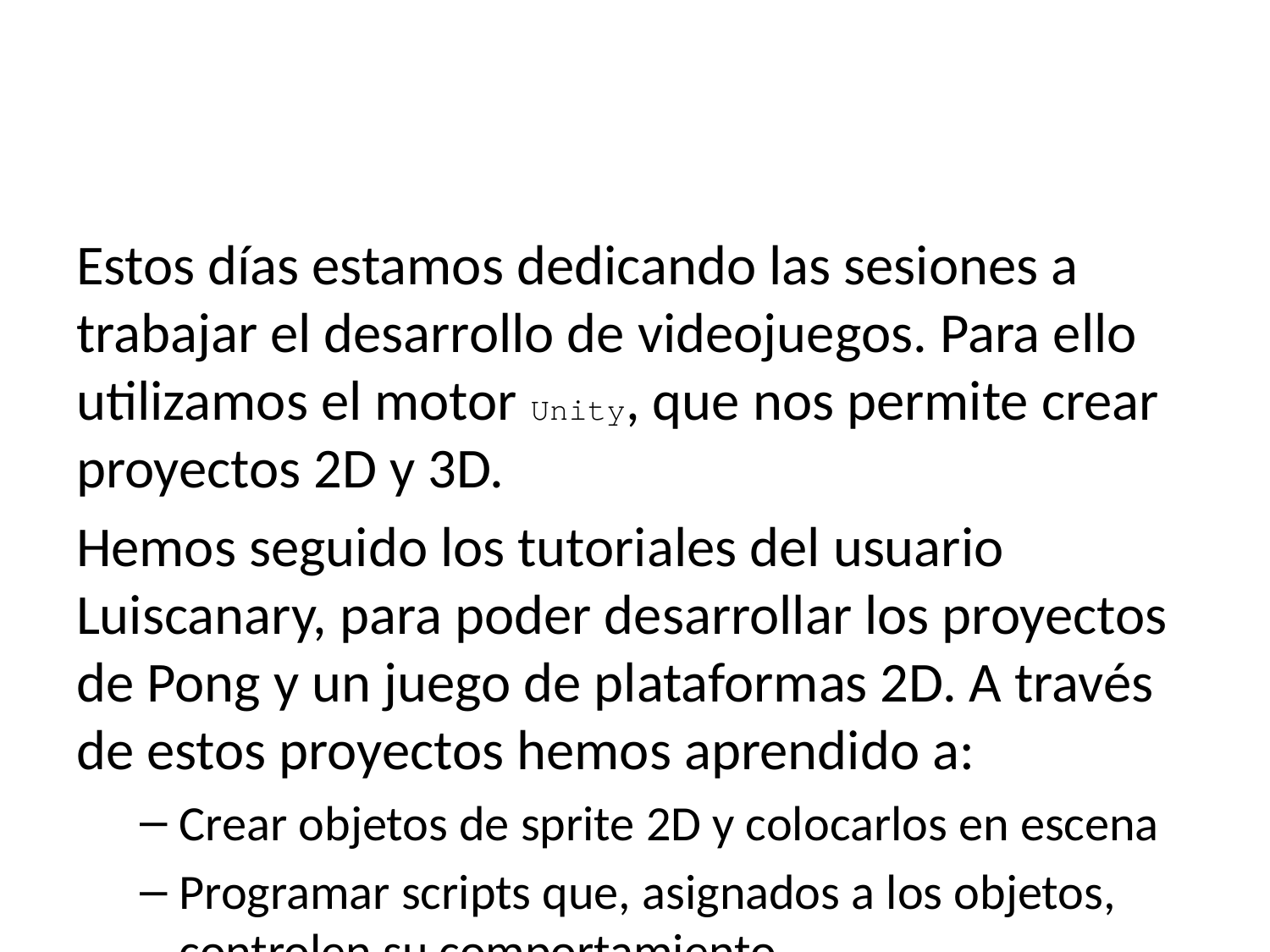

Estos días estamos dedicando las sesiones a trabajar el desarrollo de videojuegos. Para ello utilizamos el motor Unity, que nos permite crear proyectos 2D y 3D.
Hemos seguido los tutoriales del usuario Luiscanary, para poder desarrollar los proyectos de Pong y un juego de plataformas 2D. A través de estos proyectos hemos aprendido a:
Crear objetos de sprite 2D y colocarlos en escena
Programar scripts que, asignados a los objetos, controlen su comportamiento
Utilizar controles de teclado para mover los objetos
Asignar componentes rigidbody para agregar respuesta a físicas en nuestros sprites
Agregar colliders a los objetos para controlar las colisiones entre ellos y modificar el comportamiento del juego.